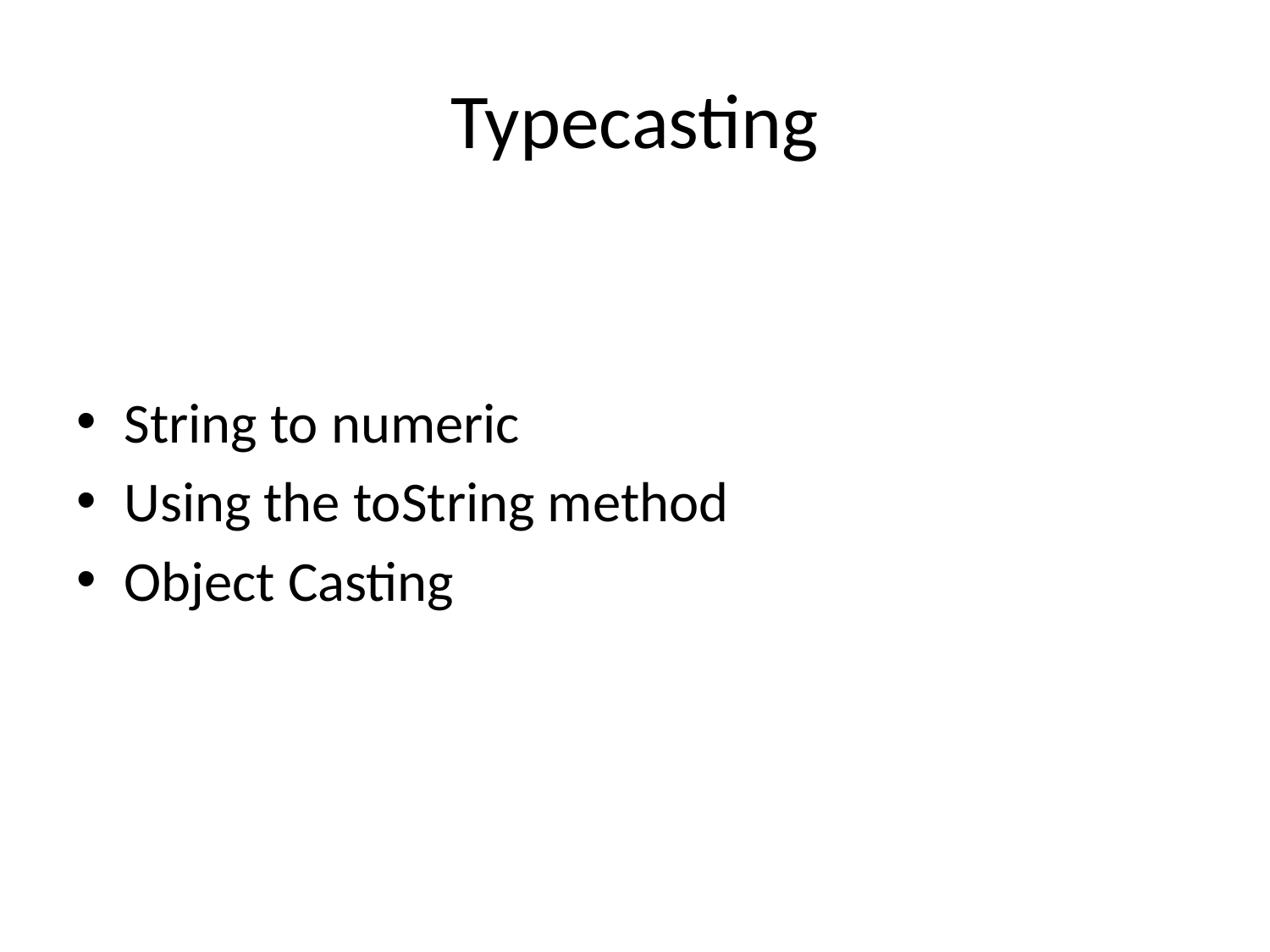

# Typecasting

String to numeric
Using the toString method
Object Casting